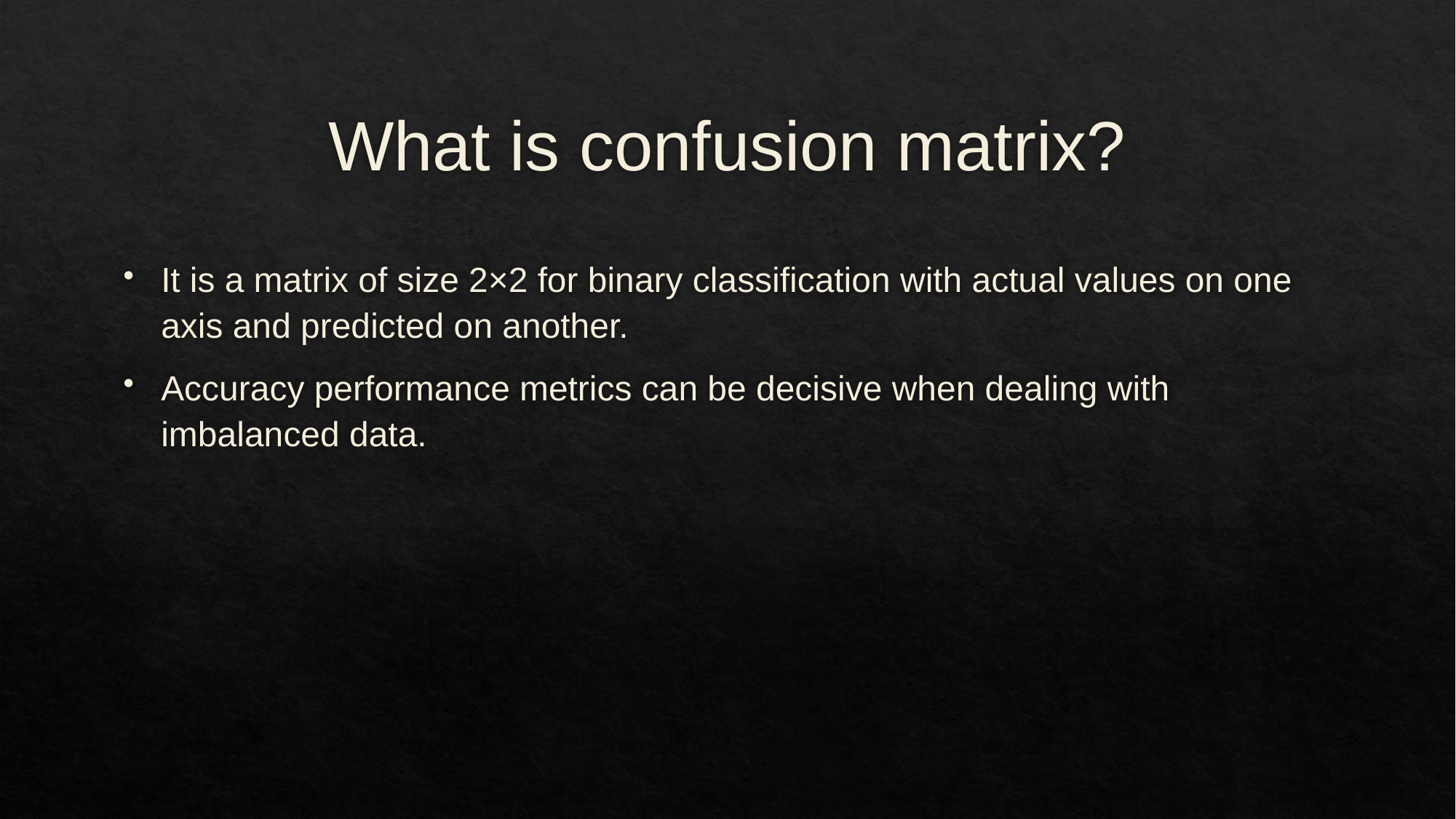

# What is confusion matrix?
It is a matrix of size 2×2 for binary classification with actual values on one axis and predicted on another.
Accuracy performance metrics can be decisive when dealing with imbalanced data.